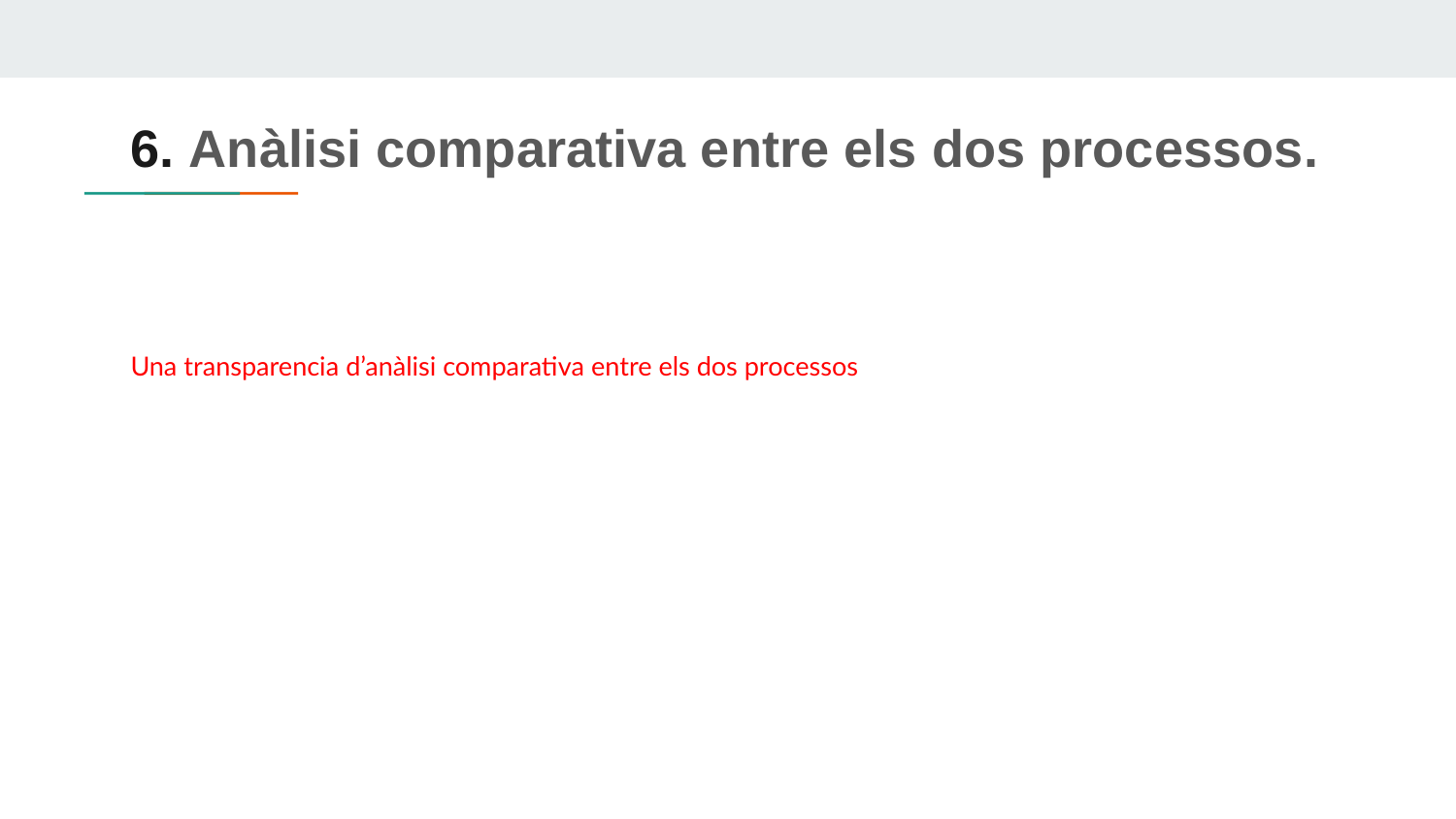

# 6. Anàlisi comparativa entre els dos processos.
Una transparencia d’anàlisi comparativa entre els dos processos